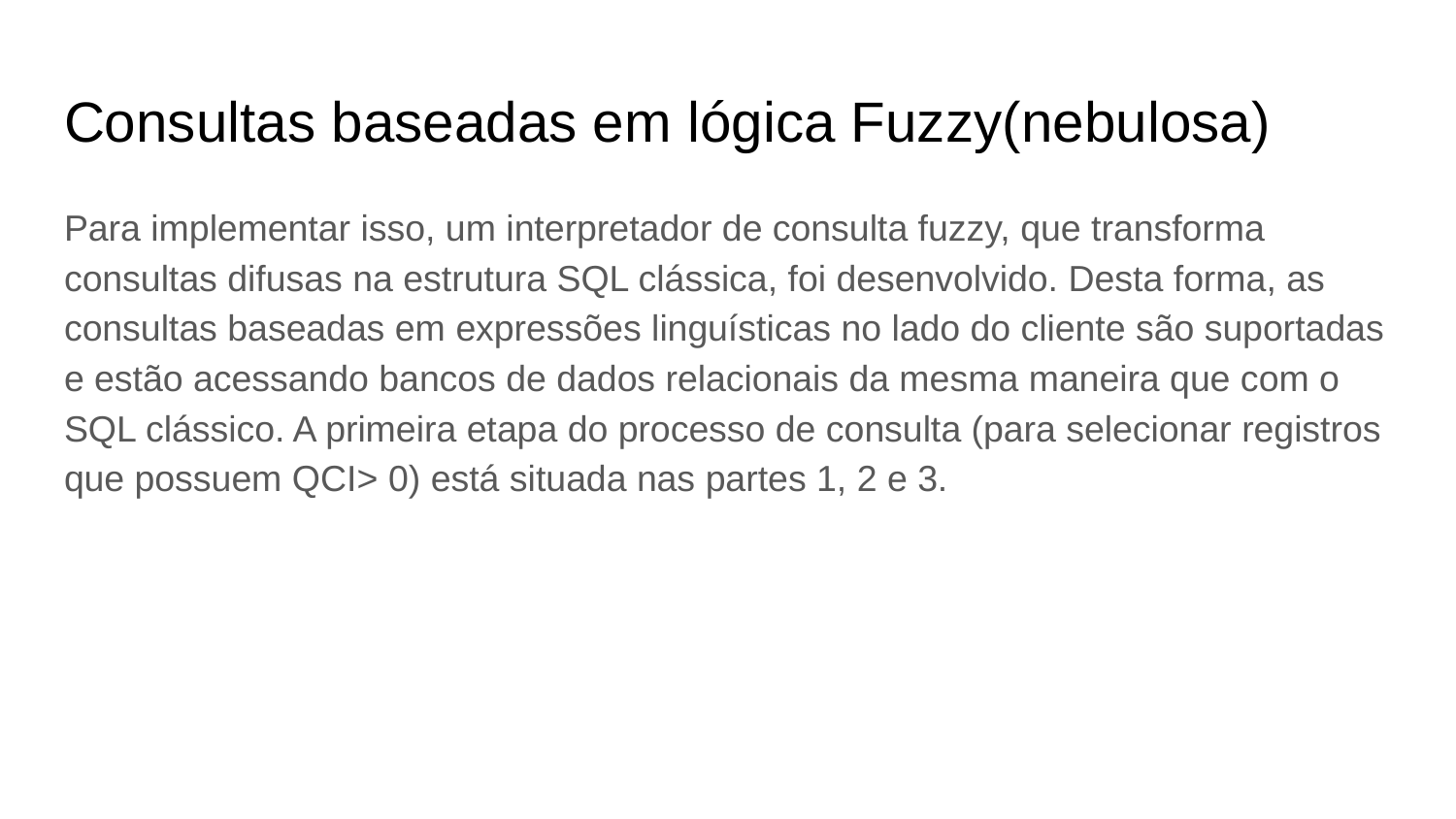

# Consultas baseadas em lógica Fuzzy(nebulosa)

Para implementar isso, um interpretador de consulta fuzzy, que transforma consultas difusas na estrutura SQL clássica, foi desenvolvido. Desta forma, as consultas baseadas em expressões linguísticas no lado do cliente são suportadas e estão acessando bancos de dados relacionais da mesma maneira que com o SQL clássico. A primeira etapa do processo de consulta (para selecionar registros que possuem QCI> 0) está situada nas partes 1, 2 e 3.